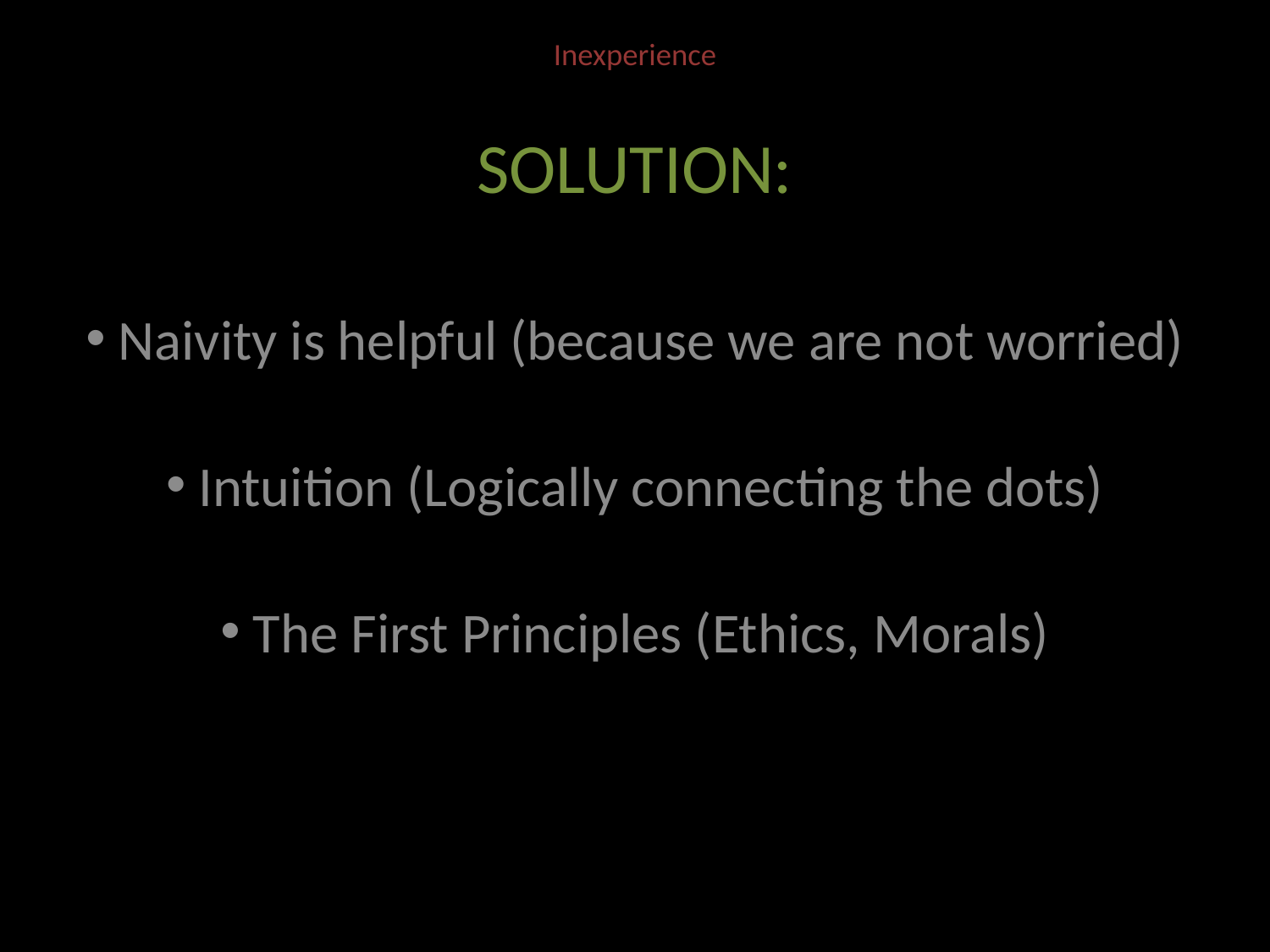

# Inexperience
SOLUTION:
 Naivity is helpful (because we are not worried)
 Intuition (Logically connecting the dots)
 The First Principles (Ethics, Morals)